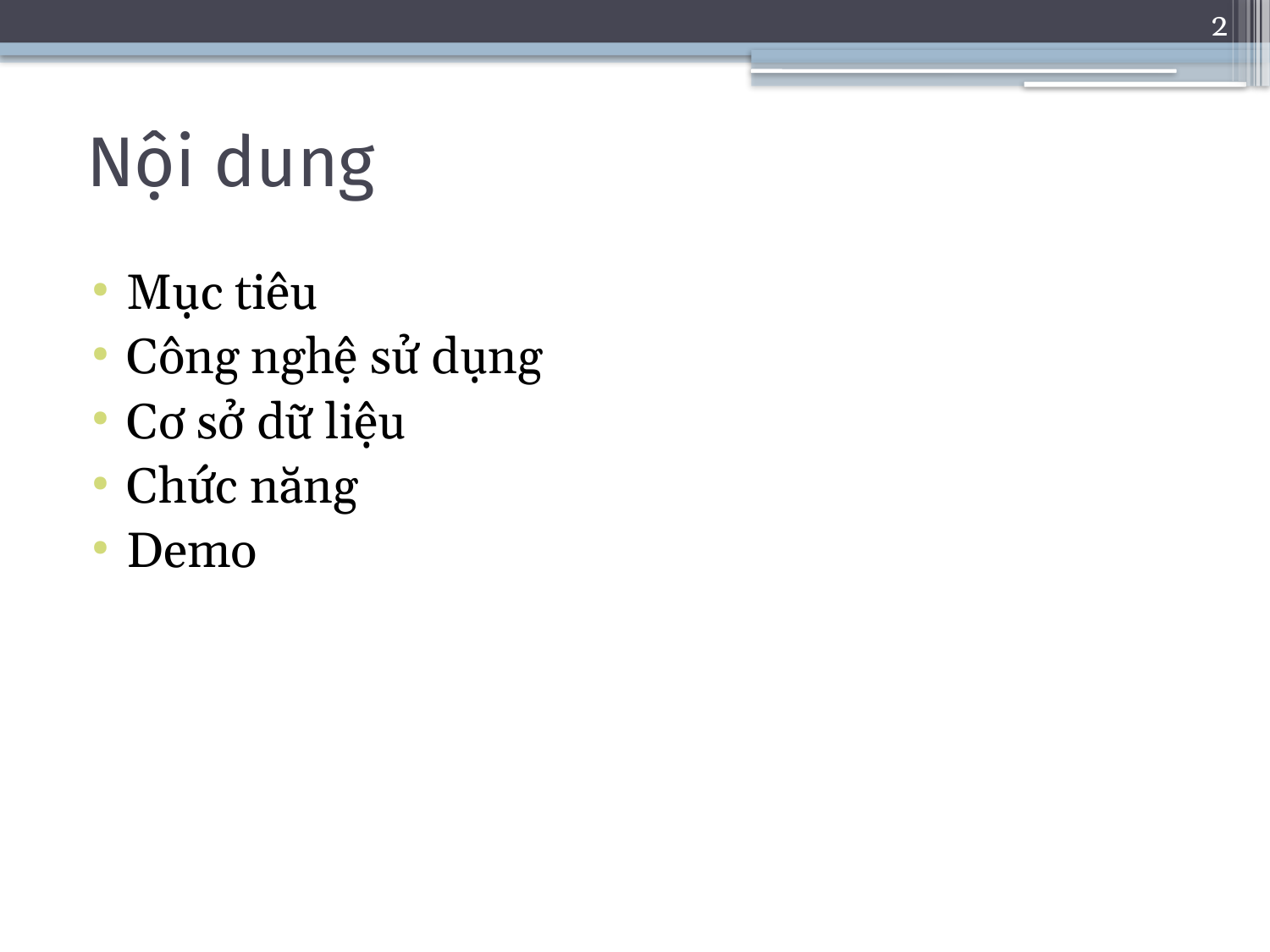

2
# Nội dung
Mục tiêu
Công nghệ sử dụng
Cơ sở dữ liệu
Chức năng
Demo